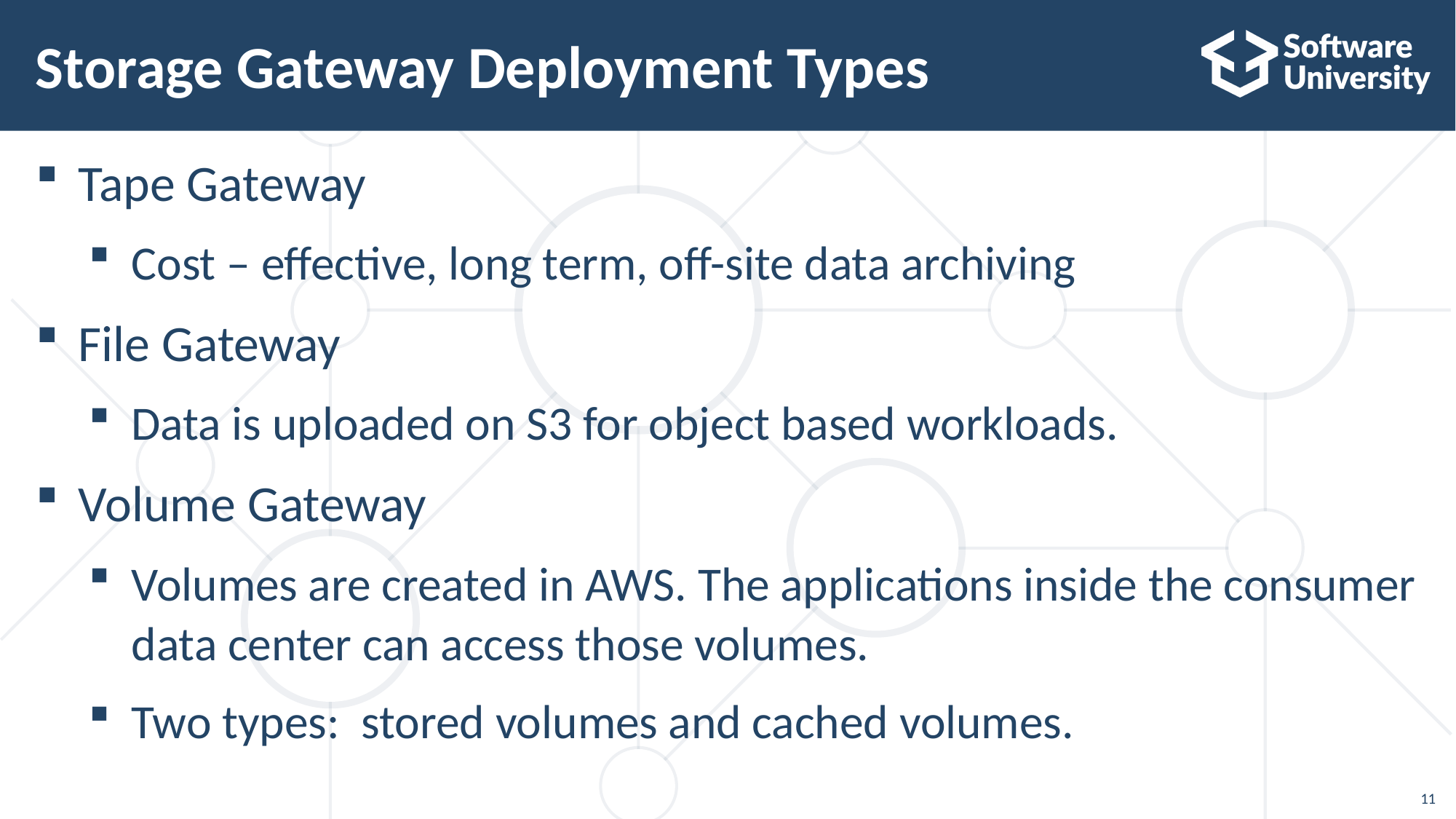

# Storage Gateway Deployment Types
Tape Gateway
Cost – effective, long term, off-site data archiving
File Gateway
Data is uploaded on S3 for object based workloads.
Volume Gateway
Volumes are created in AWS. The applications inside the consumer data center can access those volumes.
Two types:  stored volumes and cached volumes.

11